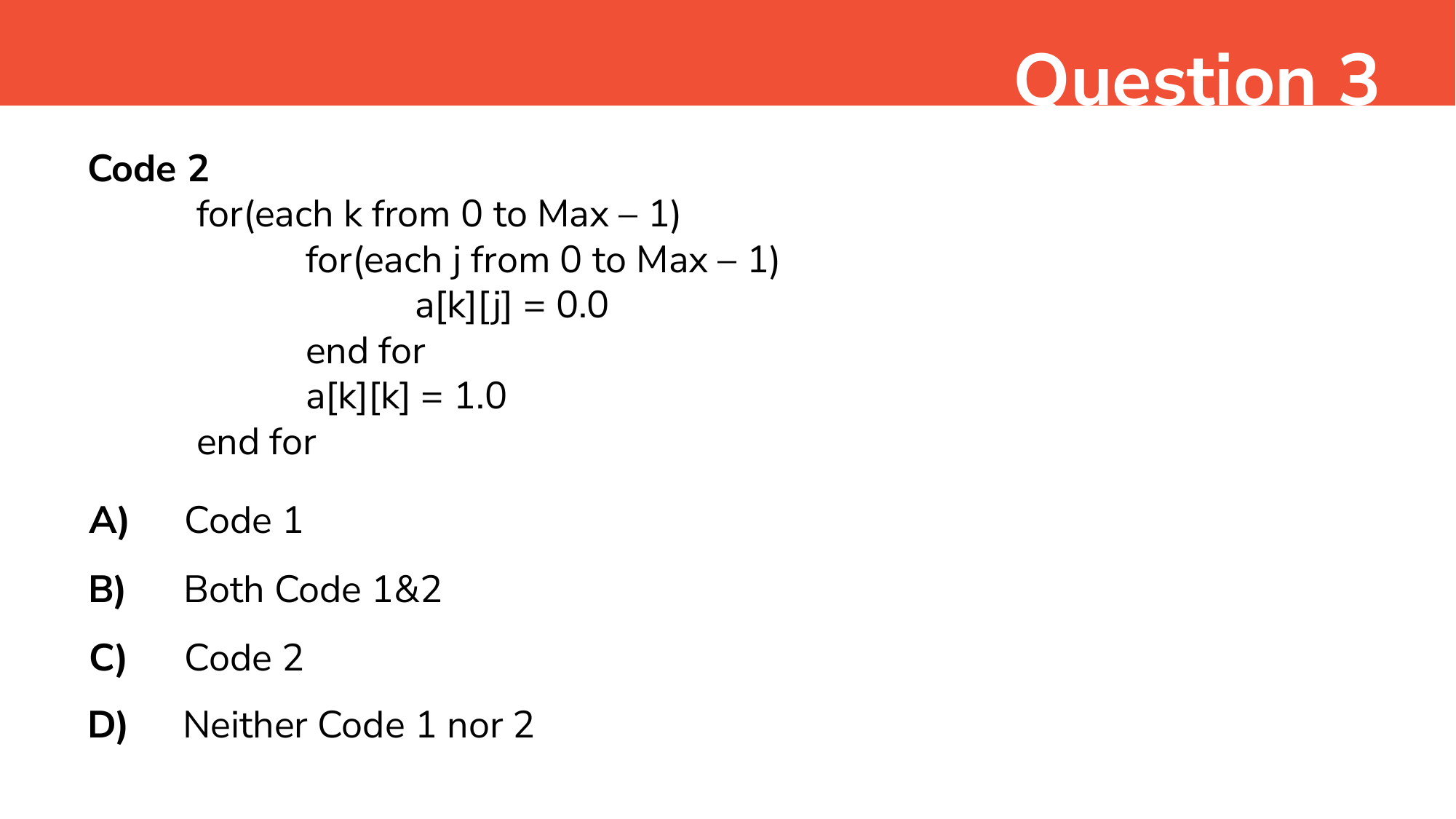

Question 3
Code 2
	for(each k from 0 to Max – 1)
		for(each j from 0 to Max – 1)
			a[k][j] = 0.0
		end for
		a[k][k] = 1.0
	end for
A)
Code 1
B)
Both Code 1&2
C)
Code 2
D)
Neither Code 1 nor 2